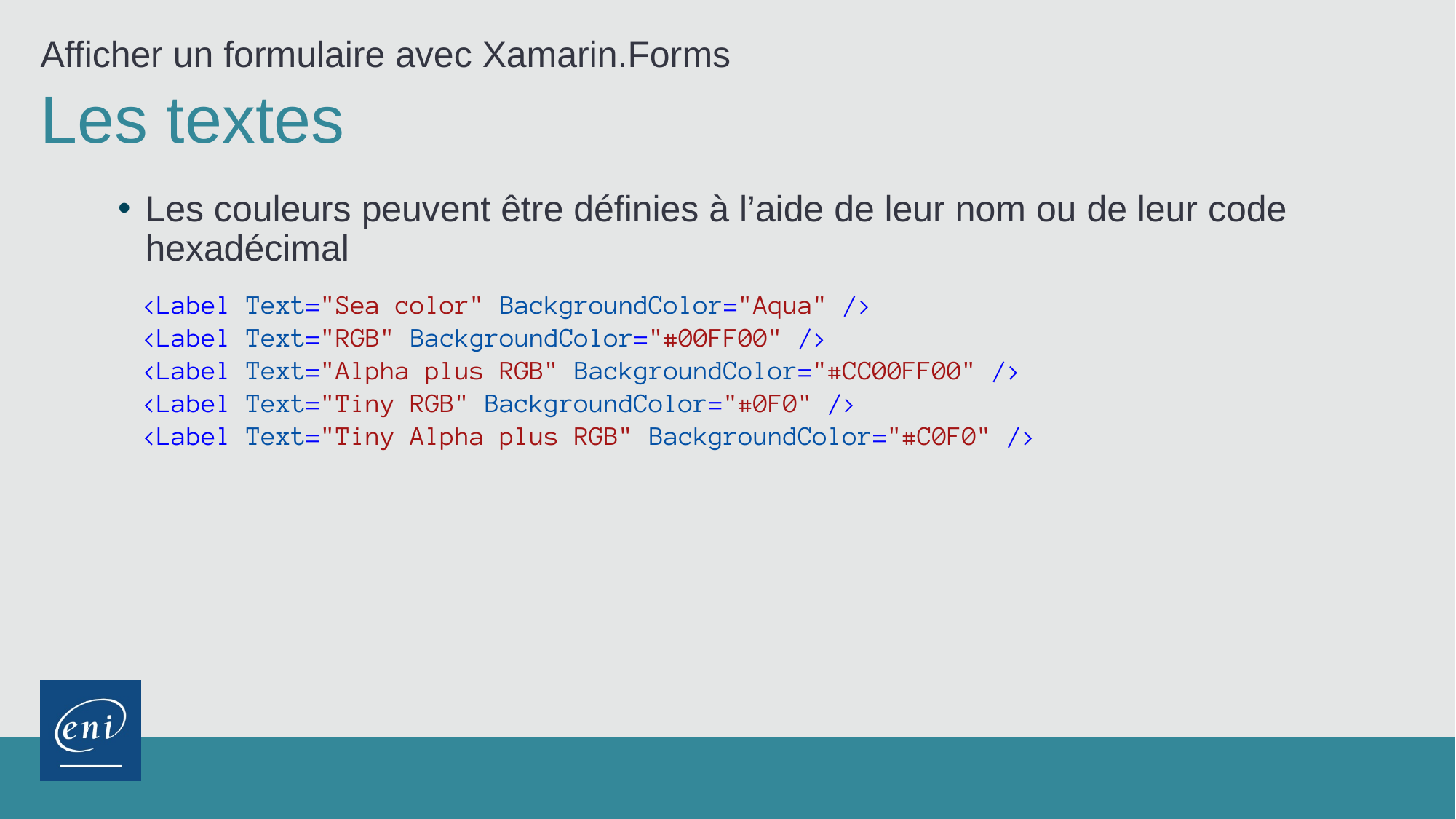

Afficher un formulaire avec Xamarin.Forms
Les textes
Les couleurs peuvent être définies à l’aide de leur nom ou de leur code hexadécimal
<Label Text="Sea color" BackgroundColor="Aqua" />
<Label Text="RGB" BackgroundColor="#00FF00" />
<Label Text="Alpha plus RGB" BackgroundColor="#CC00FF00" />
<Label Text="Tiny RGB" BackgroundColor="#0F0" />
<Label Text="Tiny Alpha plus RGB" BackgroundColor="#C0F0" />